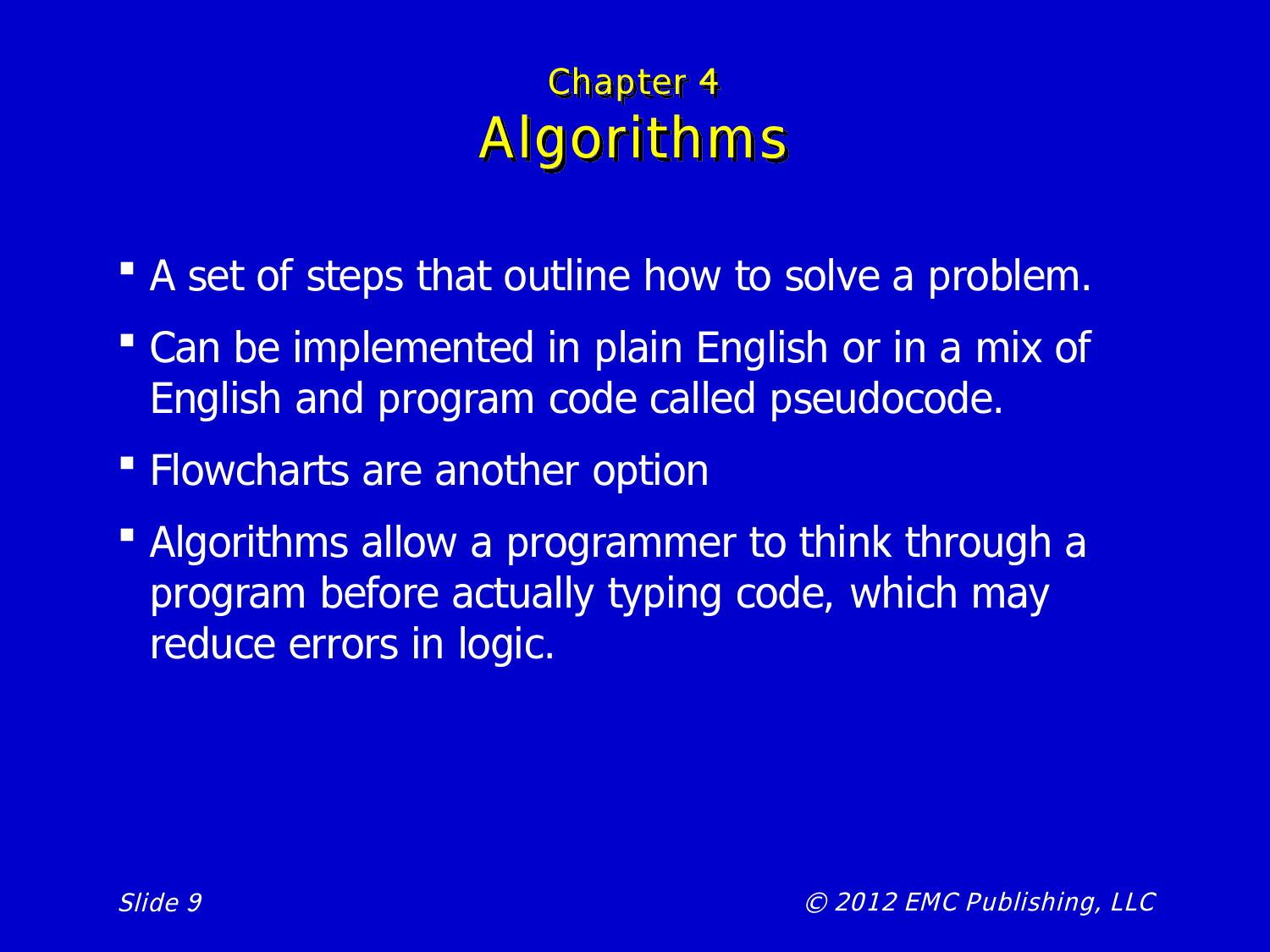

# Chapter 4 Algorithms
A set of steps that outline how to solve a problem.
Can be implemented in plain English or in a mix of English and program code called pseudocode.
Flowcharts are another option
Algorithms allow a programmer to think through a program before actually typing code, which may reduce errors in logic.
© 2012 EMC Publishing, LLC
Slide 9